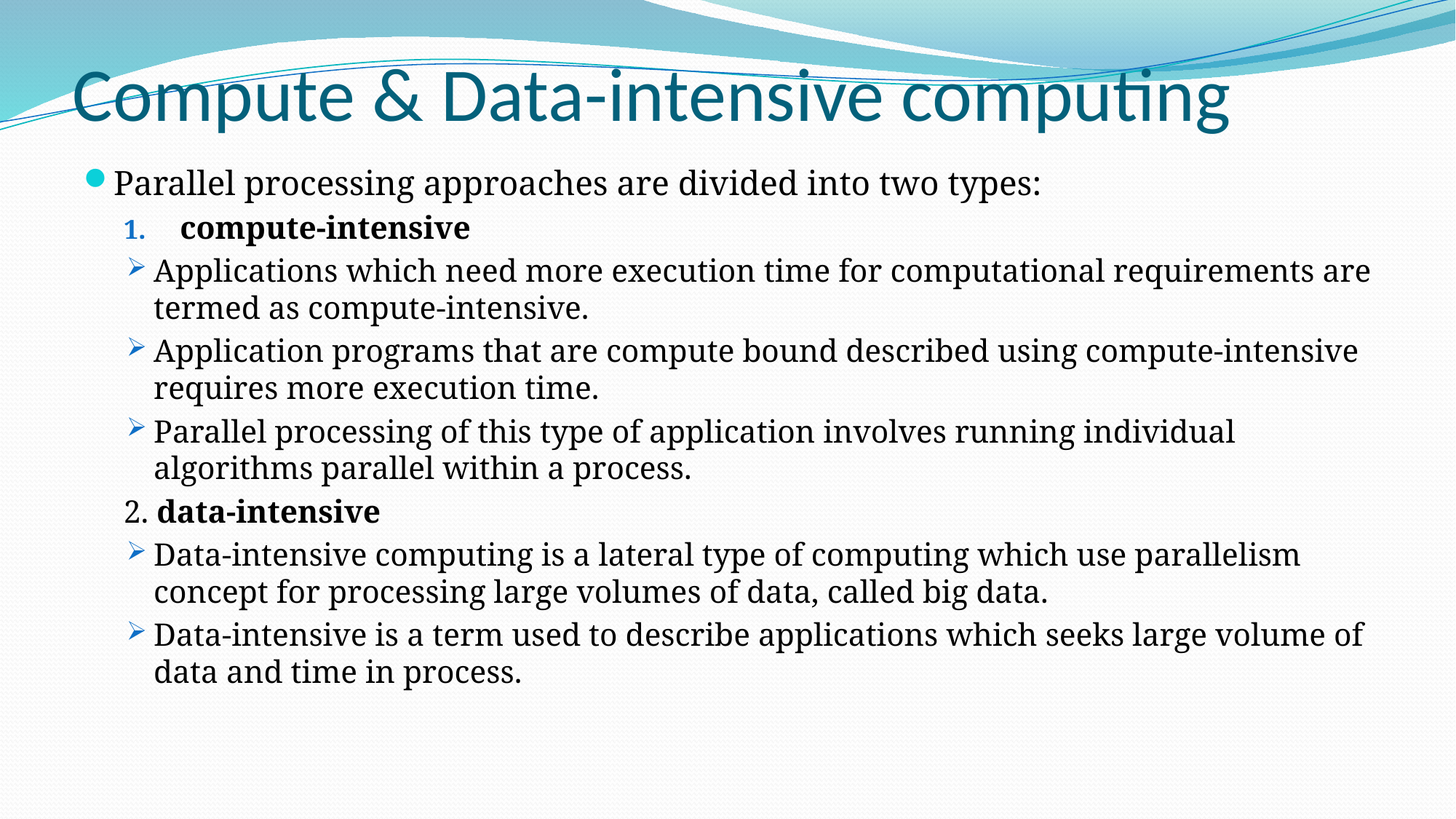

# Compute & Data-intensive computing
Parallel processing approaches are divided into two types:
compute-intensive
Applications which need more execution time for computational requirements are termed as compute-intensive.
Application programs that are compute bound described using compute-intensive requires more execution time.
Parallel processing of this type of application involves running individual algorithms parallel within a process.
2. data-intensive
Data-intensive computing is a lateral type of computing which use parallelism concept for processing large volumes of data, called big data.
Data-intensive is a term used to describe applications which seeks large volume of data and time in process.